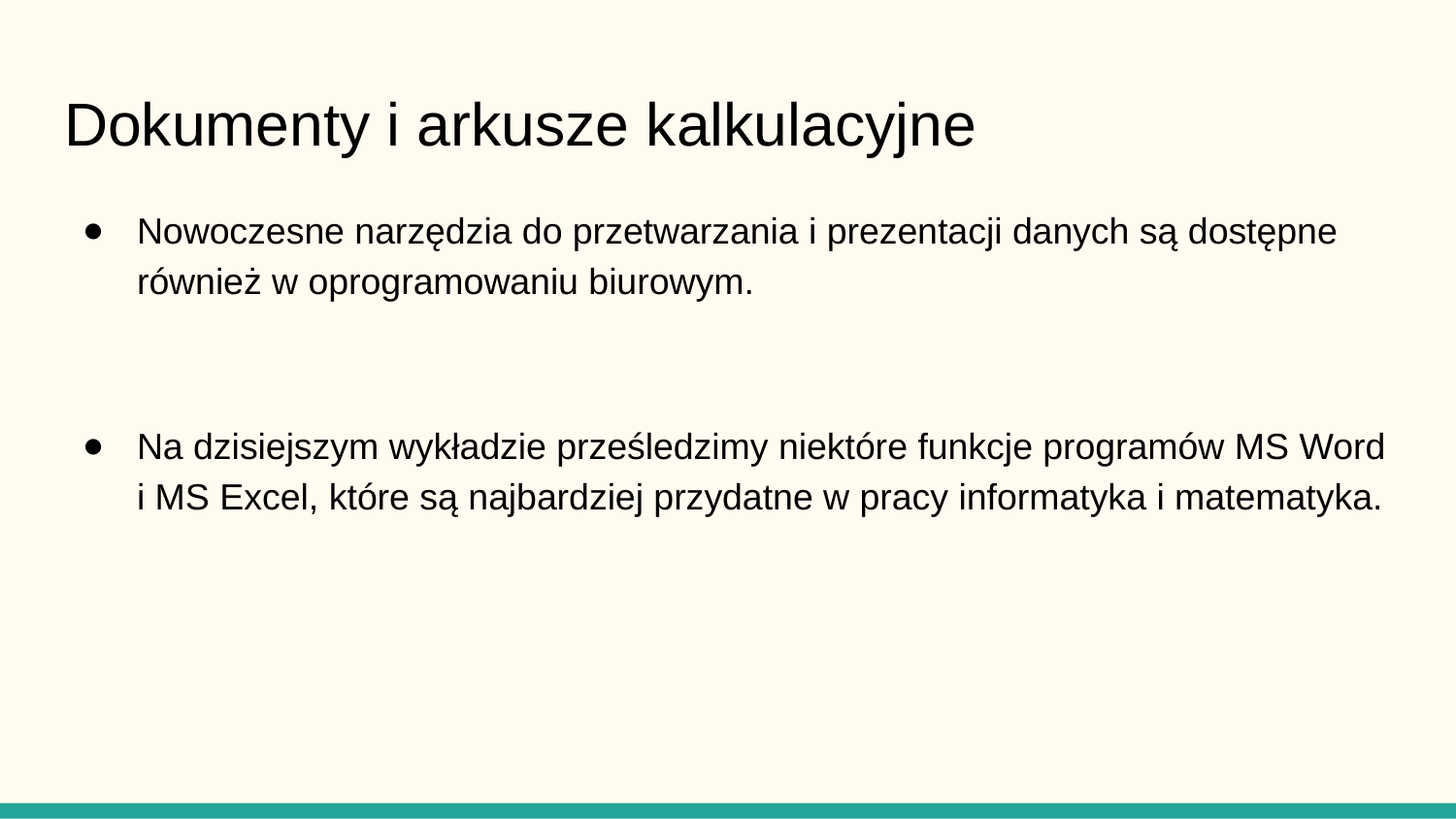

# Dokumenty i arkusze kalkulacyjne
Nowoczesne narzędzia do przetwarzania i prezentacji danych są dostępne również w oprogramowaniu biurowym.

Na dzisiejszym wykładzie prześledzimy niektóre funkcje programów MS Word
i MS Excel, które są najbardziej przydatne w pracy informatyka i matematyka.